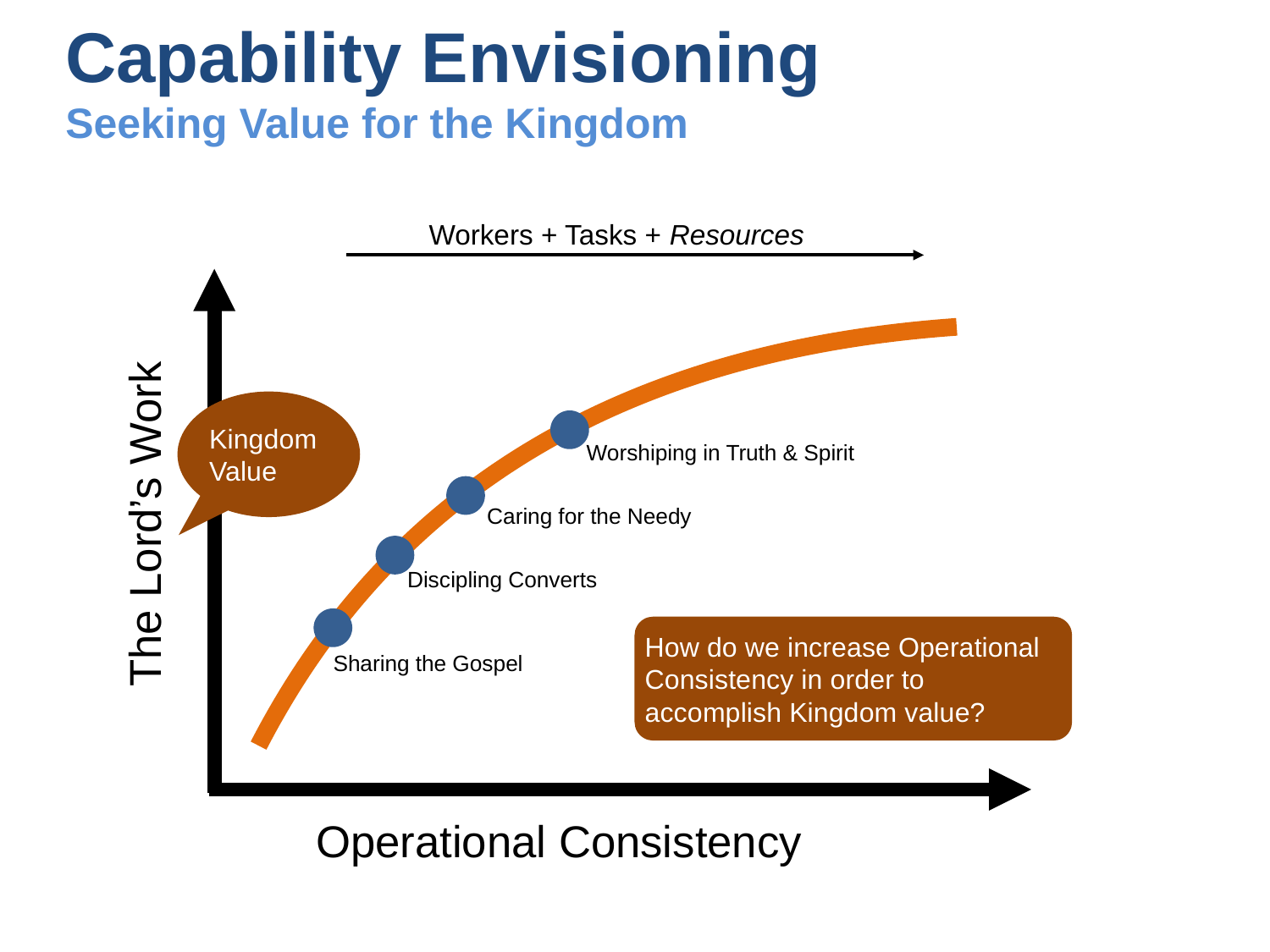

Capability Envisioning
Seeking Value for the Kingdom
Workers + Tasks + Resources

The Lord’s Work

Operational Consistency

Kingdom Value

Worshiping in Truth & Spirit

Caring for the Needy

Discipling Converts

Sharing the Gospel
How do we increase Operational Consistency in order to accomplish Kingdom value?